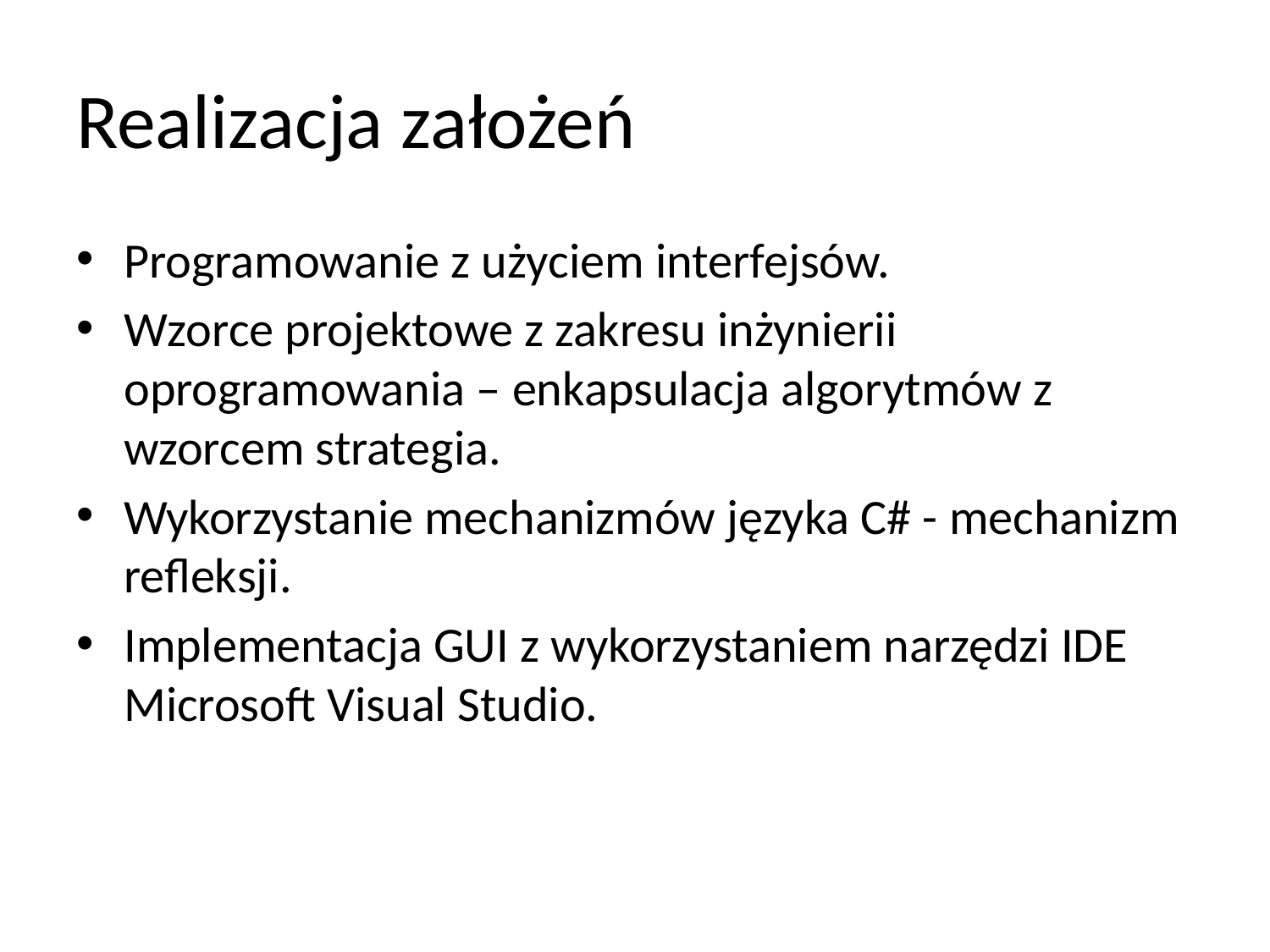

# Realizacja założeń
Programowanie z użyciem interfejsów.
Wzorce projektowe z zakresu inżynierii oprogramowania – enkapsulacja algorytmów z wzorcem strategia.
Wykorzystanie mechanizmów języka C# - mechanizm refleksji.
Implementacja GUI z wykorzystaniem narzędzi IDE Microsoft Visual Studio.